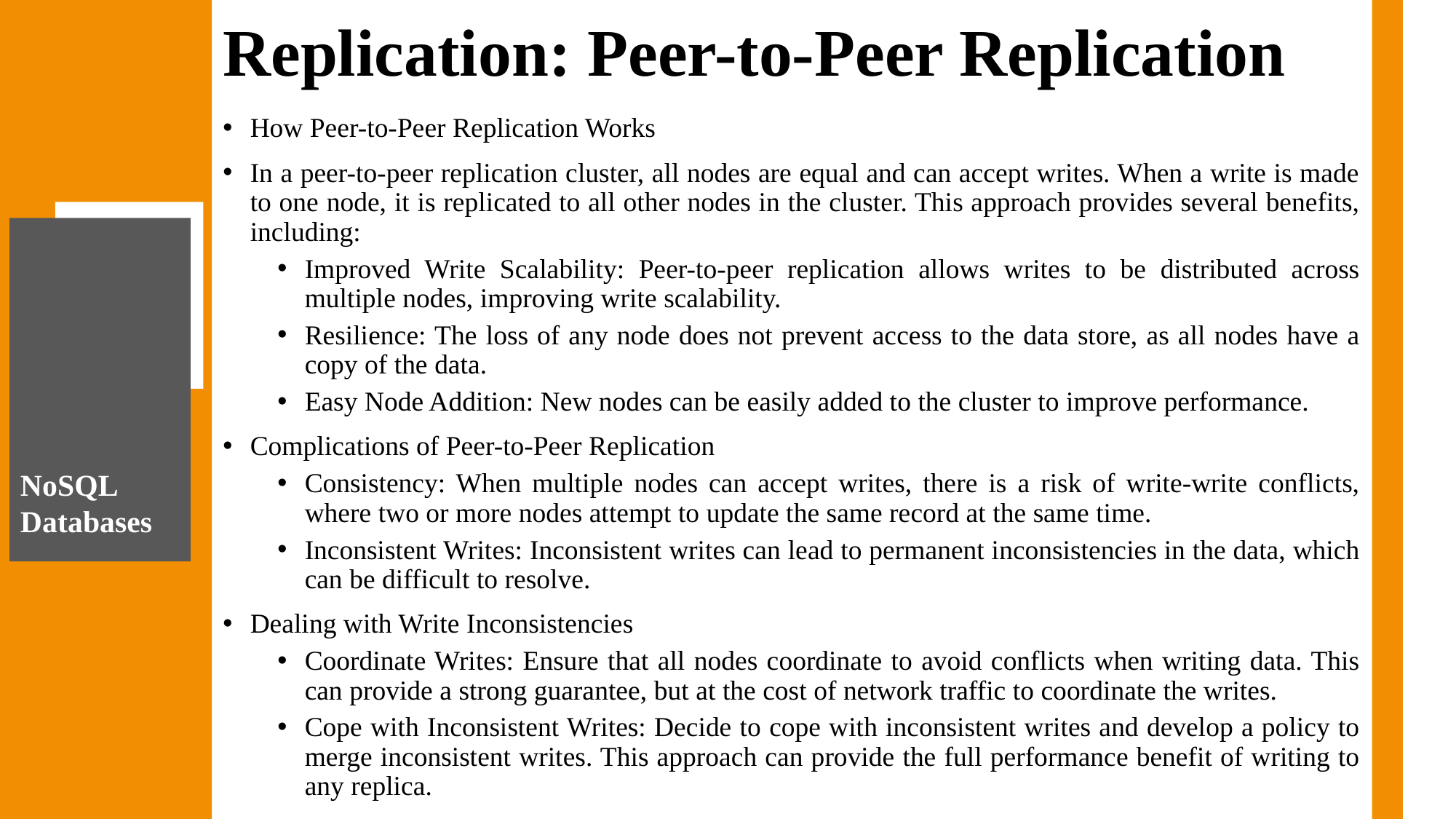

# Replication: Peer-to-Peer Replication

How Peer-to-Peer Replication Works
In a peer-to-peer replication cluster, all nodes are equal and can accept writes. When a write is made to one node, it is replicated to all other nodes in the cluster. This approach provides several benefits, including:
Improved Write Scalability: Peer-to-peer replication allows writes to be distributed across multiple nodes, improving write scalability.
Resilience: The loss of any node does not prevent access to the data store, as all nodes have a copy of the data.
Easy Node Addition: New nodes can be easily added to the cluster to improve performance.
Complications of Peer-to-Peer Replication
Consistency: When multiple nodes can accept writes, there is a risk of write-write conflicts, where two or more nodes attempt to update the same record at the same time.
Inconsistent Writes: Inconsistent writes can lead to permanent inconsistencies in the data, which can be difficult to resolve.
Dealing with Write Inconsistencies
Coordinate Writes: Ensure that all nodes coordinate to avoid conflicts when writing data. This can provide a strong guarantee, but at the cost of network traffic to coordinate the writes.
Cope with Inconsistent Writes: Decide to cope with inconsistent writes and develop a policy to merge inconsistent writes. This approach can provide the full performance benefit of writing to any replica.

NoSQL Databases